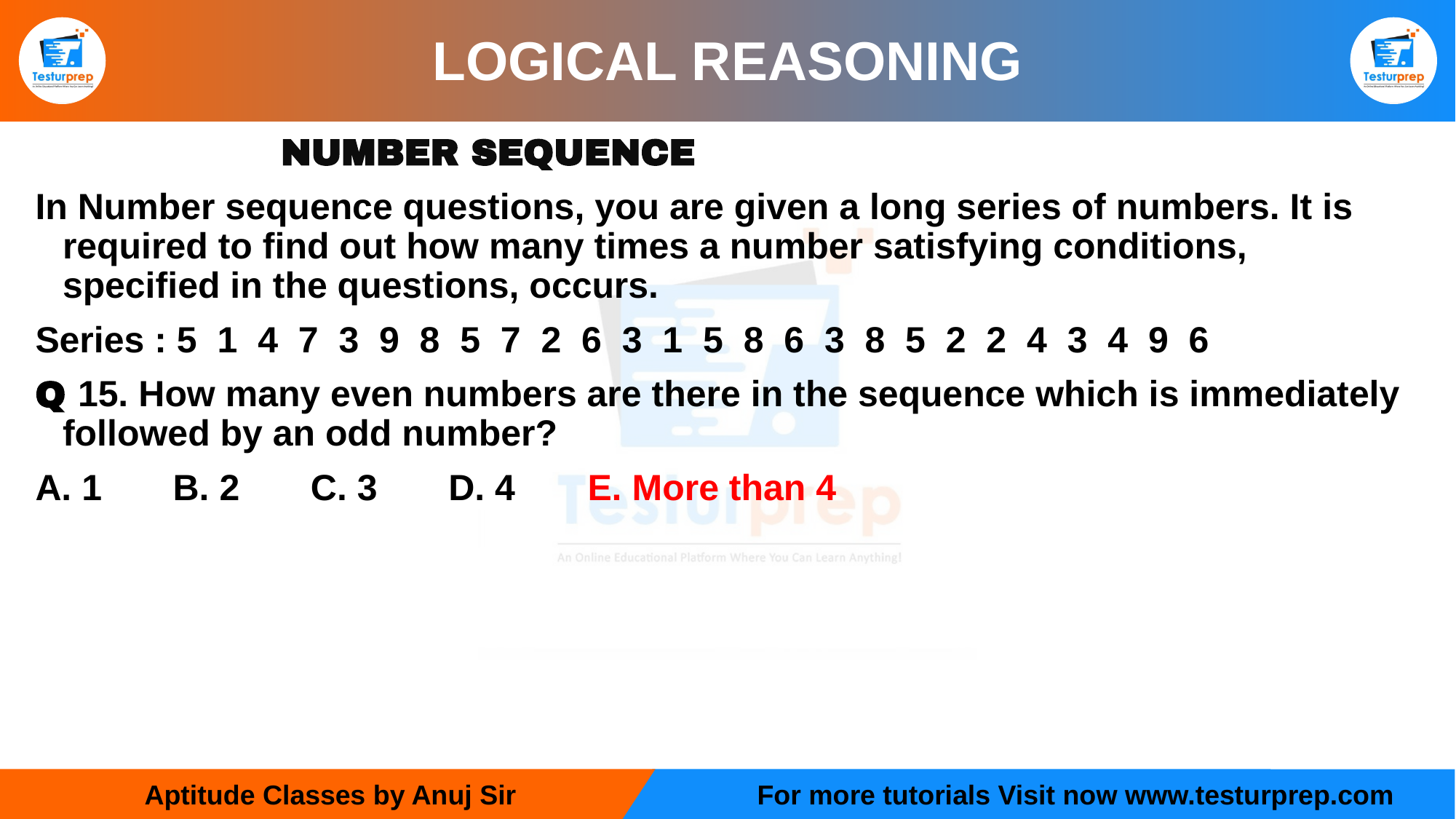

# LOGICAL REASONING
			NUMBER SEQUENCE
In Number sequence questions, you are given a long series of numbers. It is required to find out how many times a number satisfying conditions, specified in the questions, occurs.
Series : 5  1  4  7  3  9  8  5  7  2  6  3  1  5  8  6  3  8  5  2  2  4  3  4  9  6
Q 15. How many even numbers are there in the sequence which is immediately followed by an odd number?
A. 1       B. 2       C. 3       D. 4       E. More than 4